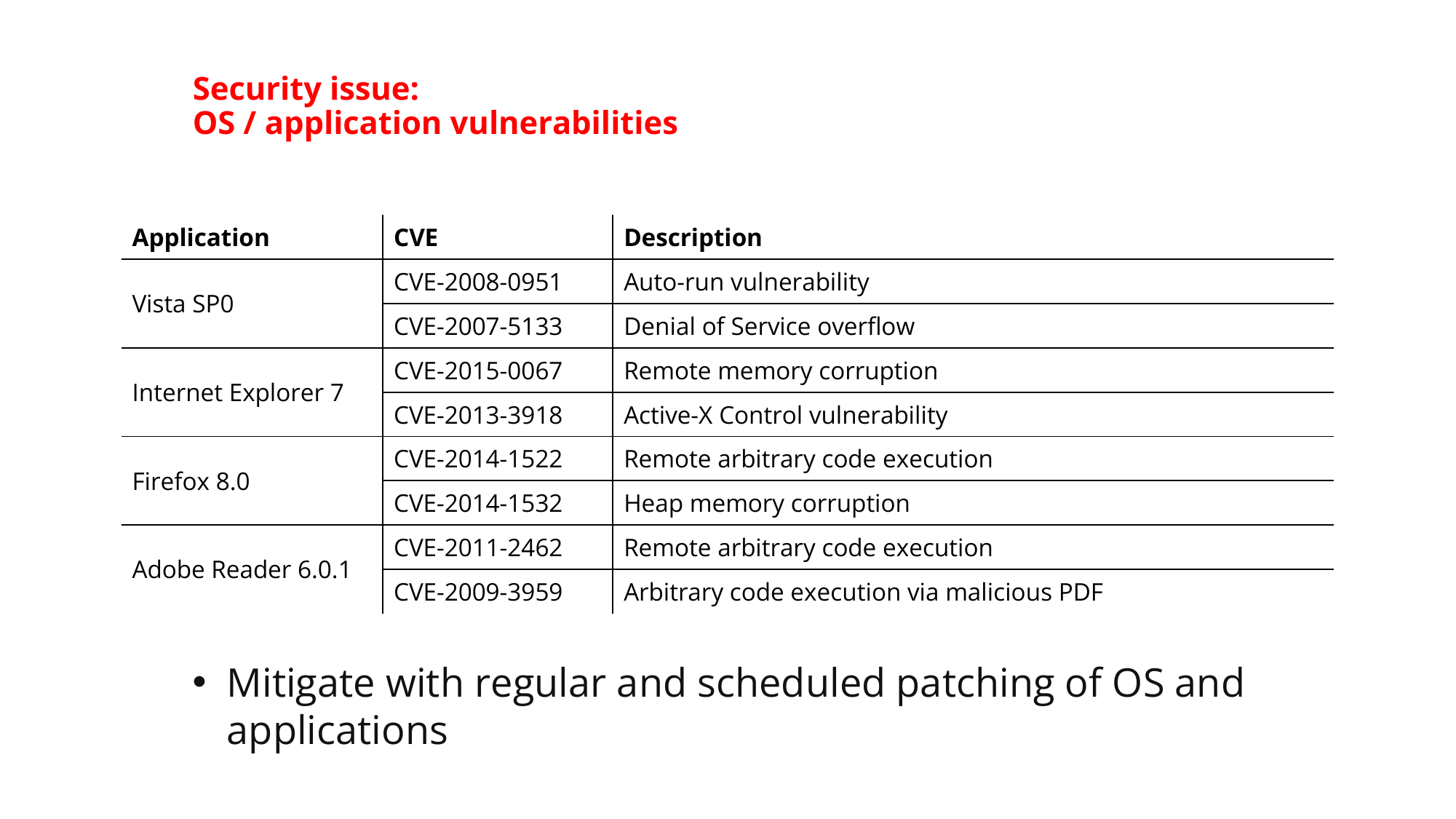

# Security issue: OS / application vulnerabilities
| Application | CVE | Description |
| --- | --- | --- |
| Vista SP0 | CVE-2008-0951 | Auto-run vulnerability |
|  | CVE-2007-5133 | Denial of Service overflow |
| Internet Explorer 7 | CVE-2015-0067 | Remote memory corruption |
|  | CVE-2013-3918 | Active-X Control vulnerability |
| Firefox 8.0 | CVE-2014-1522 | Remote arbitrary code execution |
|  | CVE-2014-1532 | Heap memory corruption |
| Adobe Reader 6.0.1 | CVE-2011-2462 | Remote arbitrary code execution |
|  | CVE-2009-3959 | Arbitrary code execution via malicious PDF |
Mitigate with regular and scheduled patching of OS and applications